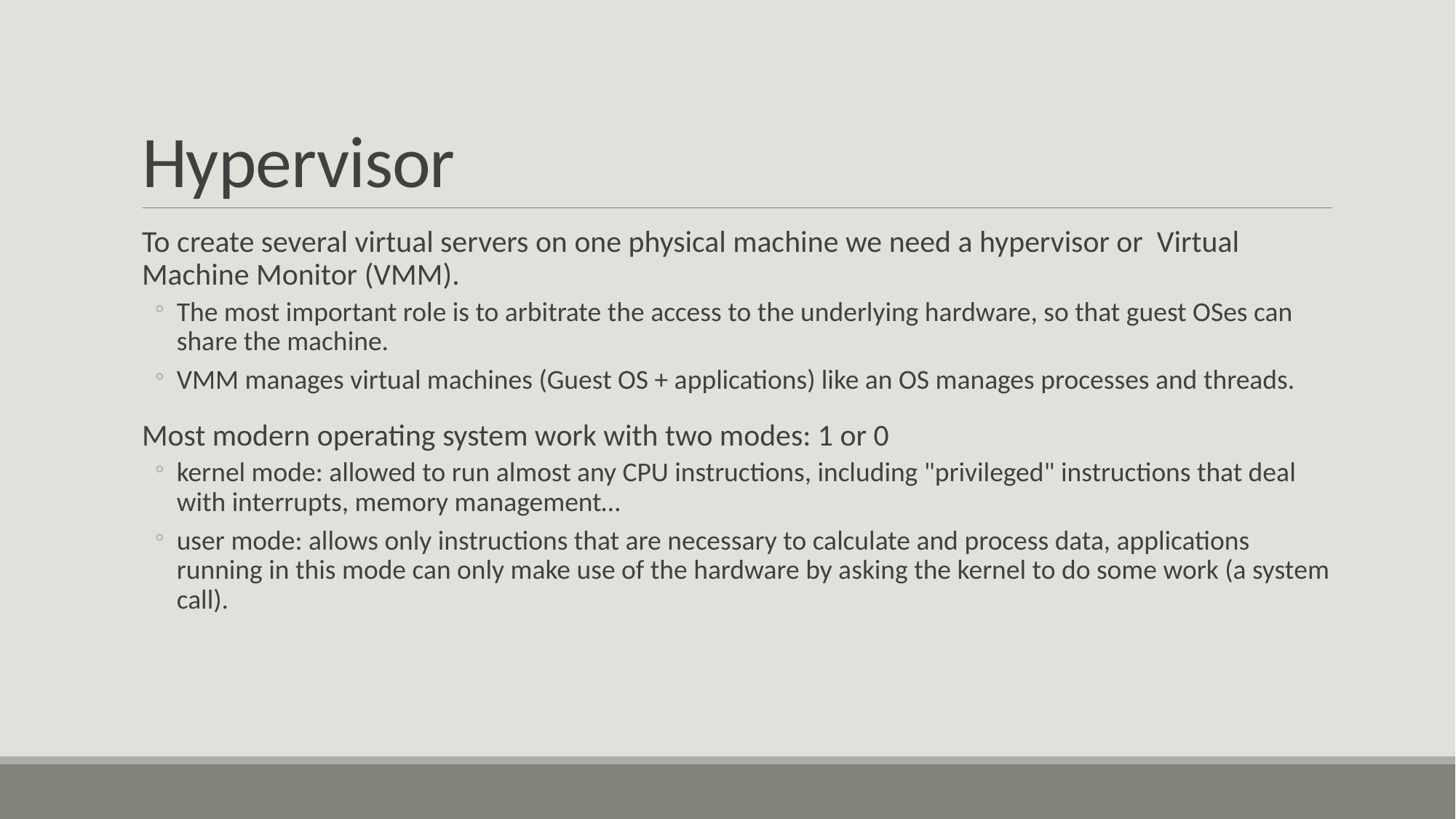

# Hypervisor
To create several virtual servers on one physical machine we need a hypervisor or  Virtual Machine Monitor (VMM).
The most important role is to arbitrate the access to the underlying hardware, so that guest OSes can share the machine.
VMM manages virtual machines (Guest OS + applications) like an OS manages processes and threads.
Most modern operating system work with two modes: 1 or 0
kernel mode: allowed to run almost any CPU instructions, including "privileged" instructions that deal with interrupts, memory management…
user mode: allows only instructions that are necessary to calculate and process data, applications running in this mode can only make use of the hardware by asking the kernel to do some work (a system call).